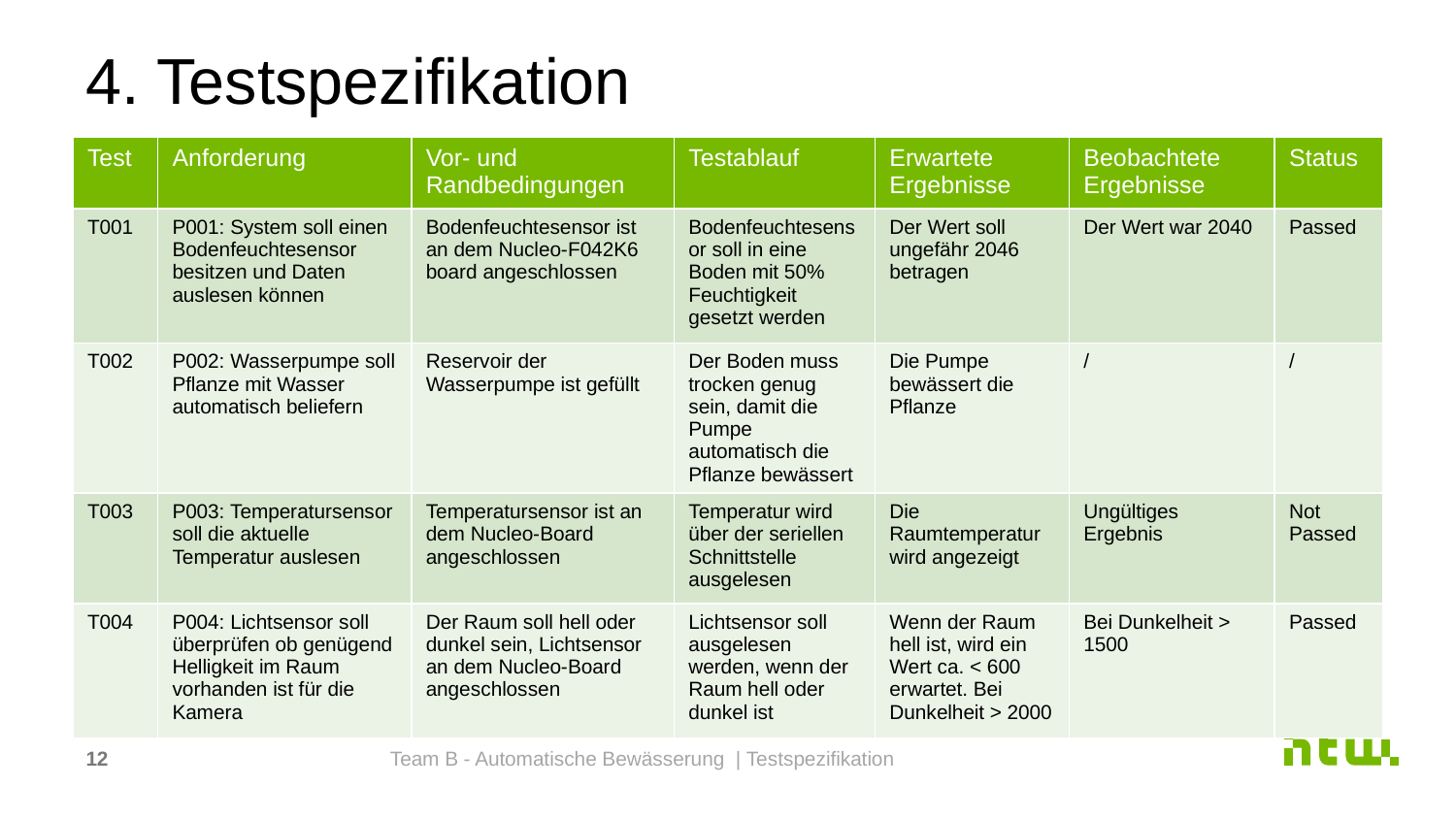

# 4. Testspezifikation
| Test | Anforderung | Vor- und Randbedingungen | Testablauf | Erwartete Ergebnisse | Beobachtete Ergebnisse | Status |
| --- | --- | --- | --- | --- | --- | --- |
| T001 | P001: System soll einen Bodenfeuchtesensor besitzen und Daten auslesen können | Bodenfeuchtesensor ist an dem Nucleo-F042K6 board angeschlossen | Bodenfeuchtesensor soll in eine Boden mit 50% Feuchtigkeit gesetzt werden | Der Wert soll ungefähr 2046 betragen | Der Wert war 2040 | Passed |
| T002 | P002: Wasserpumpe soll Pflanze mit Wasser automatisch beliefern | Reservoir der Wasserpumpe ist gefüllt | Der Boden muss trocken genug sein, damit die Pumpe automatisch die Pflanze bewässert | Die Pumpe bewässert die Pflanze | / | / |
| T003 | P003: Temperatursensor soll die aktuelle Temperatur auslesen | Temperatursensor ist an dem Nucleo-Board angeschlossen | Temperatur wird über der seriellen Schnittstelle ausgelesen | Die Raumtemperatur wird angezeigt | Ungültiges Ergebnis | Not Passed |
| T004 | P004: Lichtsensor soll überprüfen ob genügend Helligkeit im Raum vorhanden ist für die Kamera | Der Raum soll hell oder dunkel sein, Lichtsensor an dem Nucleo-Board angeschlossen | Lichtsensor soll ausgelesen werden, wenn der Raum hell oder dunkel ist | Wenn der Raum hell ist, wird ein Wert ca. < 600 erwartet. Bei Dunkelheit > 2000 | Bei Dunkelheit > 1500 | Passed |
12
Team B - Automatische Bewässerung  | Testspezifikation